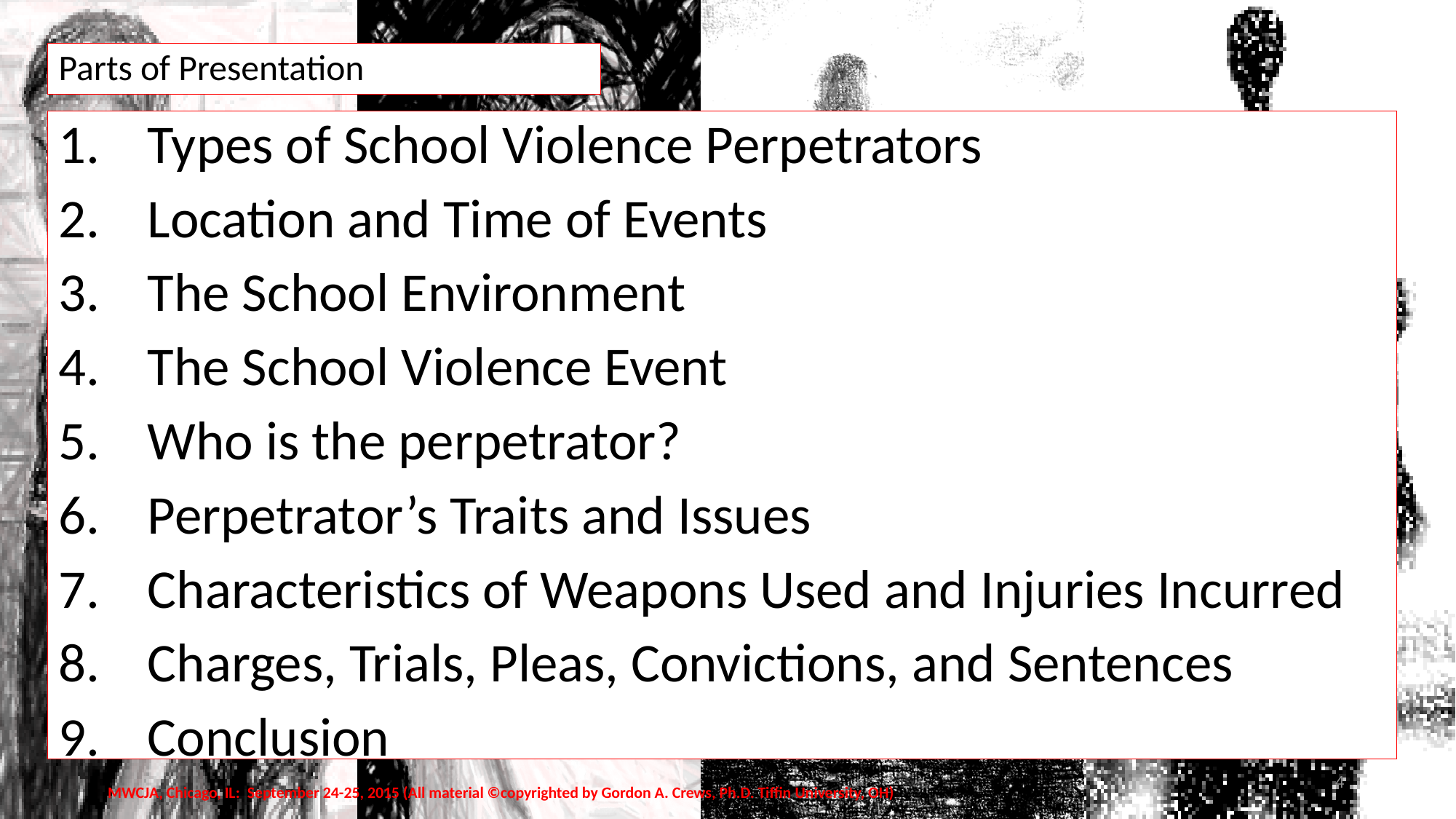

# Parts of Presentation
Types of School Violence Perpetrators
Location and Time of Events
The School Environment
The School Violence Event
Who is the perpetrator?
Perpetrator’s Traits and Issues
Characteristics of Weapons Used and Injuries Incurred
Charges, Trials, Pleas, Convictions, and Sentences
Conclusion

4
MWCJA, Chicago, IL:  September 24-25, 2015 (All material ©copyrighted by Gordon A. Crews, Ph.D. Tiffin University, OH)